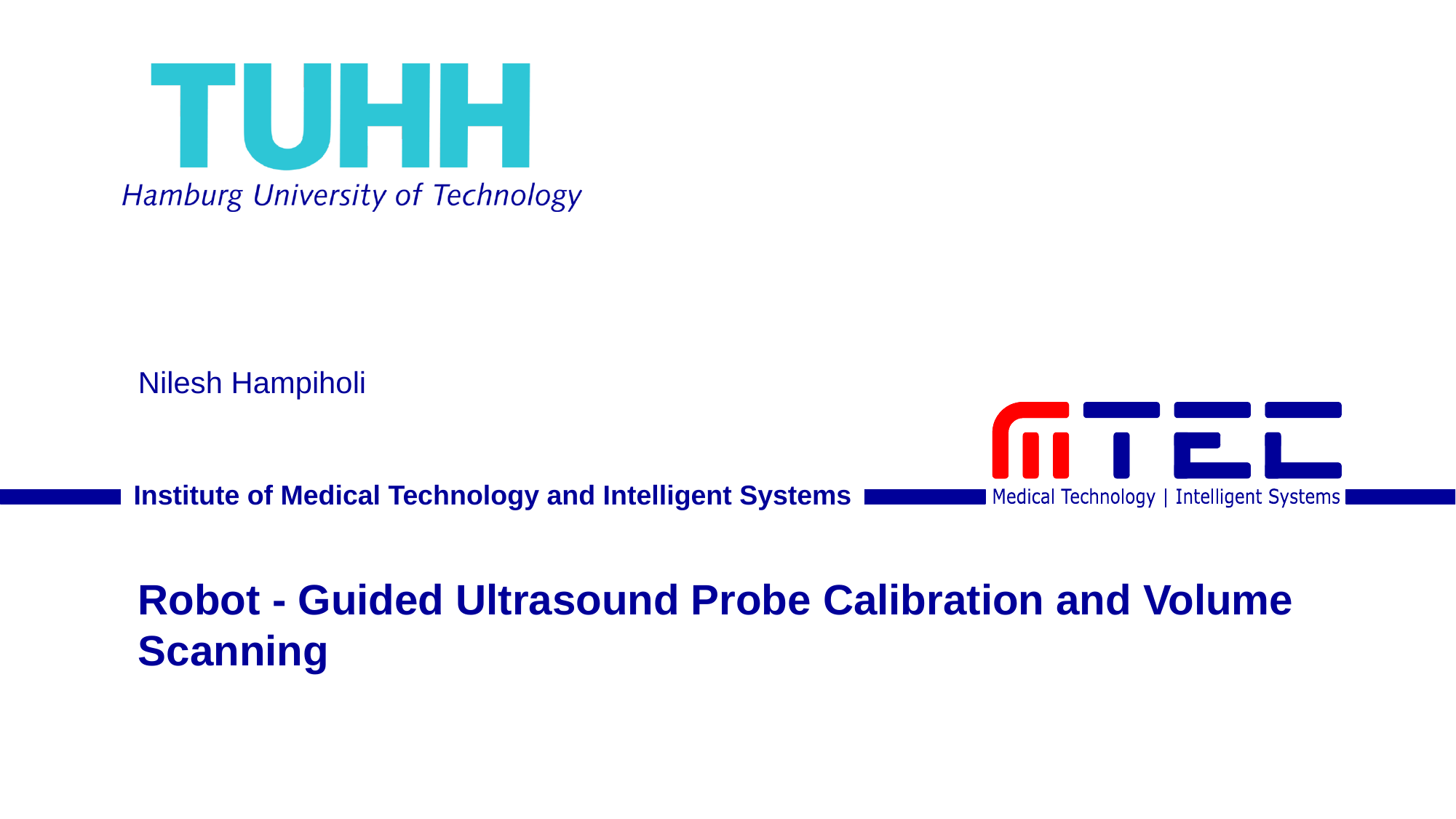

# Nilesh Hampiholi
Robot - Guided Ultrasound Probe Calibration and Volume Scanning